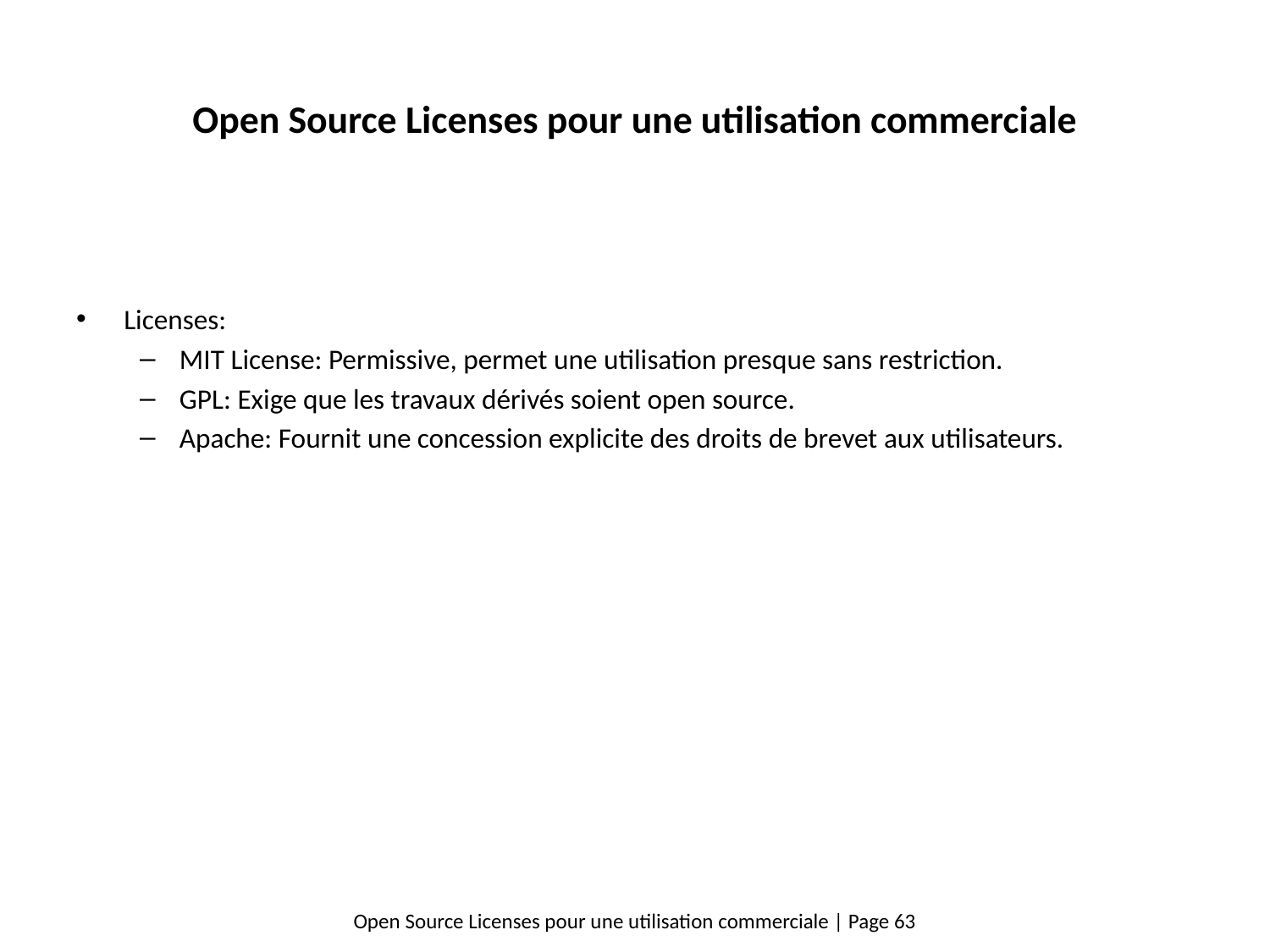

# Open Source Licenses pour une utilisation commerciale

Licenses:
MIT License: Permissive, permet une utilisation presque sans restriction.
GPL: Exige que les travaux dérivés soient open source.
Apache: Fournit une concession explicite des droits de brevet aux utilisateurs.

Open Source Licenses pour une utilisation commerciale | Page 63